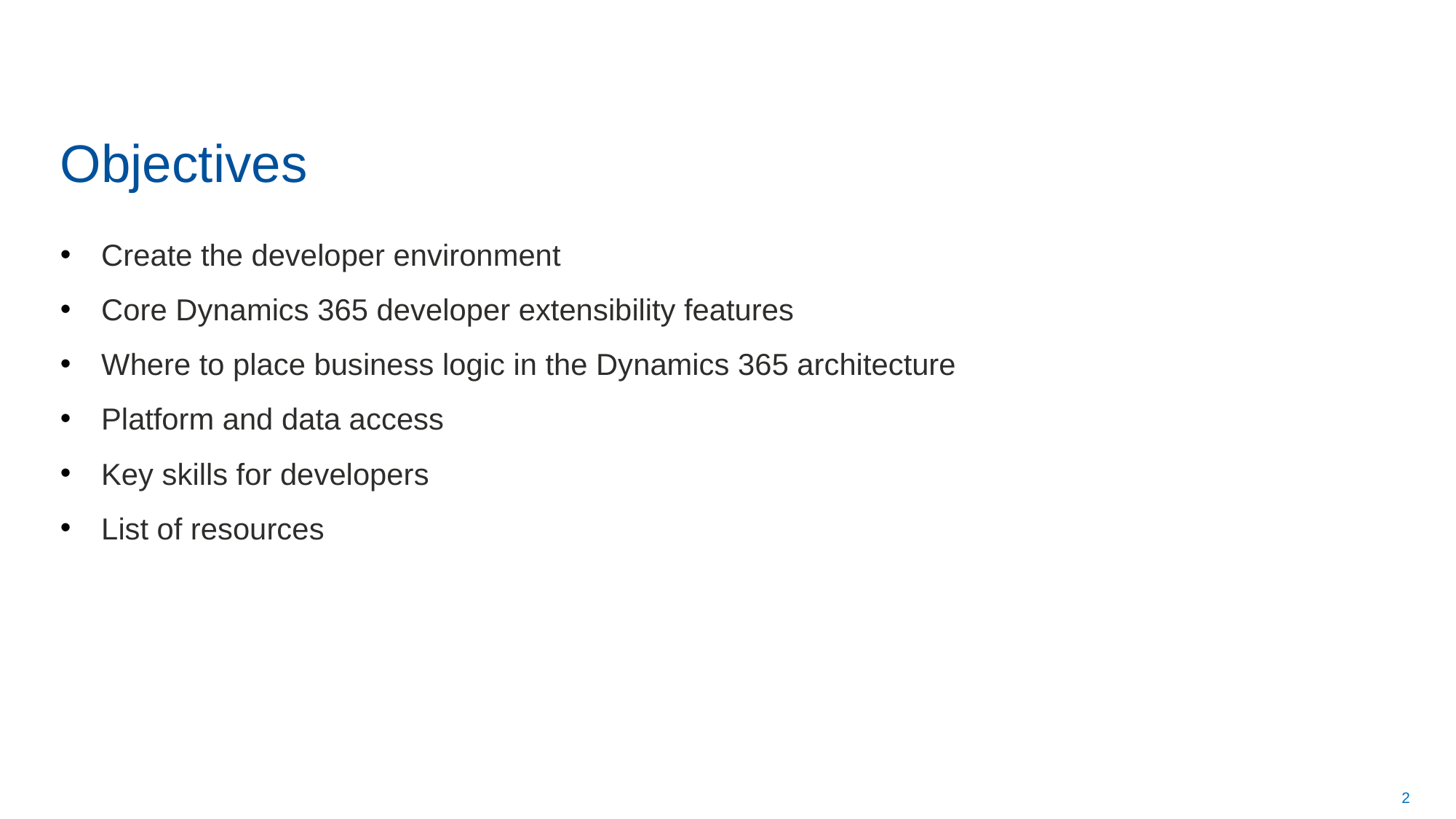

# Objectives
Create the developer environment
Core Dynamics 365 developer extensibility features
Where to place business logic in the Dynamics 365 architecture
Platform and data access
Key skills for developers
List of resources